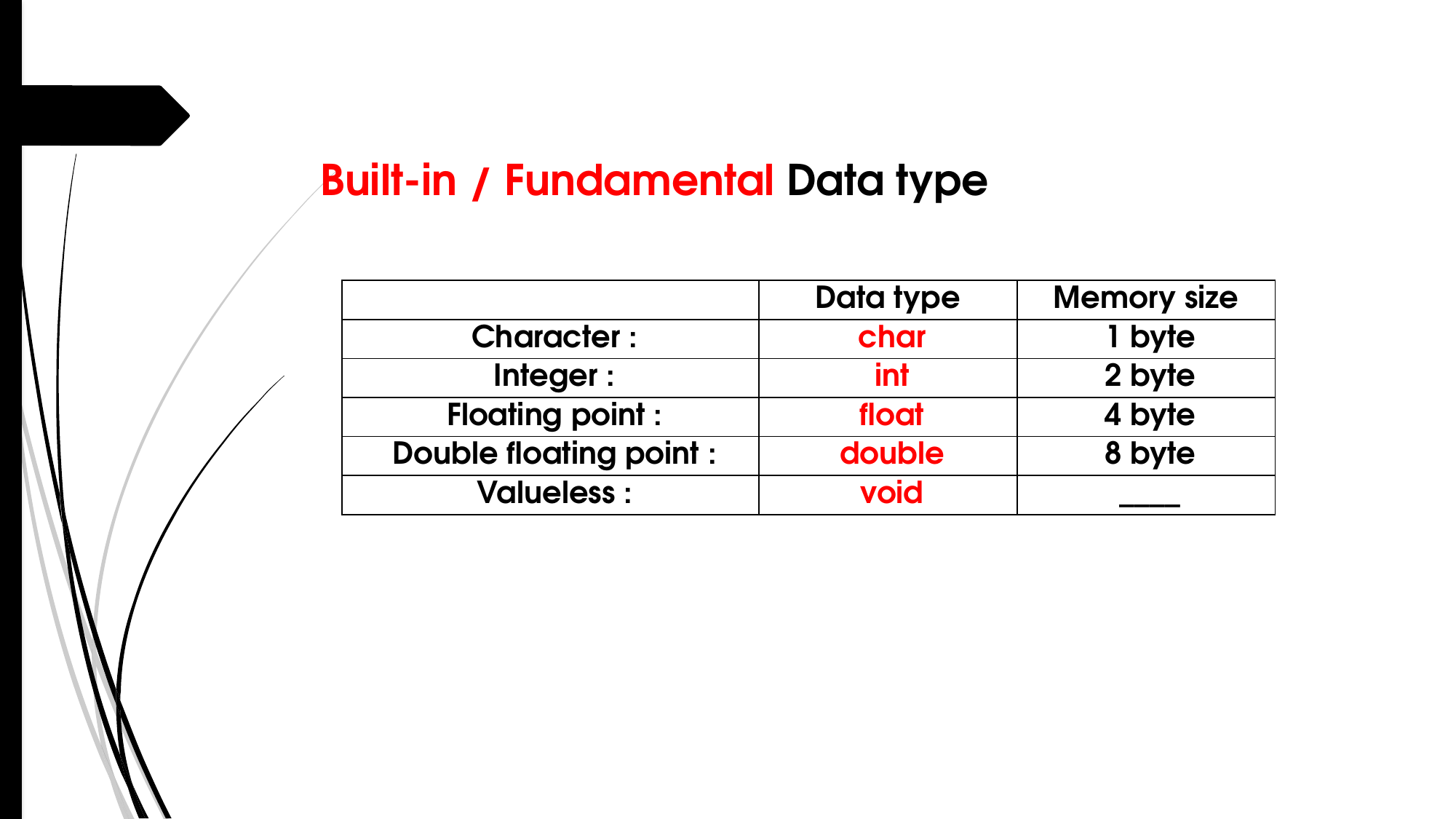

# Built-in / Fundamental Data type
|  | Data type | Memory size |
| --- | --- | --- |
| Character : | char | 1 byte |
| Integer : | int | 2 byte |
| Floating point : | float | 4 byte |
| Double floating point : | double | 8 byte |
| Valueless : | void | \_\_\_\_ |